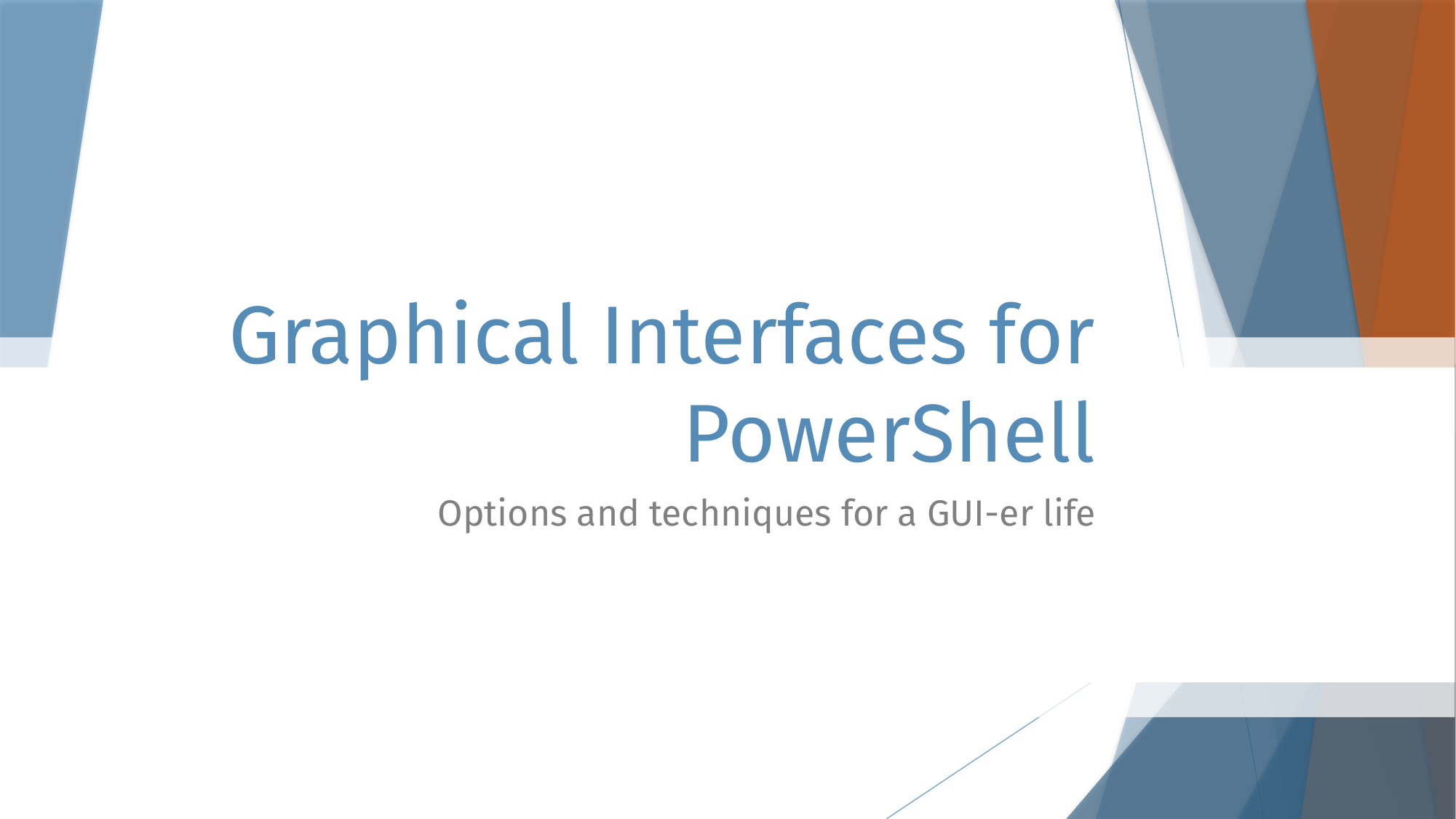

# Graphical Interfaces for PowerShell
Options and techniques for a GUI-er life